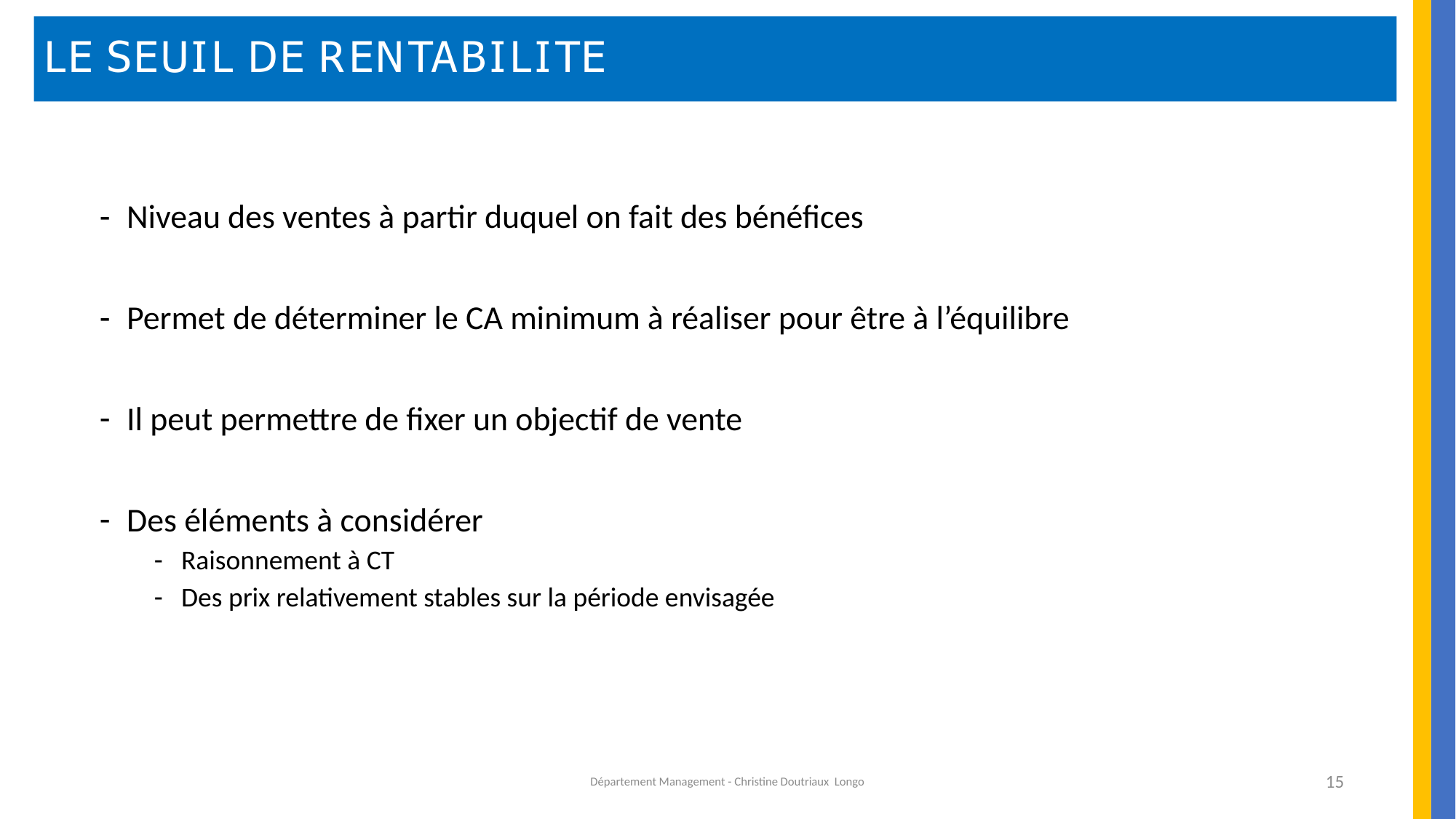

LE SEUIL DE RENTABILITE

Niveau des ventes à partir duquel on fait des bénéfices

Permet de déterminer le CA minimum à réaliser pour être à l’équilibre

Il peut permettre de fixer un objectif de vente

Des éléments à considérer
Raisonnement à CT
Des prix relativement stables sur la période envisagée

Département Management - Christine Doutriaux  Longo
15